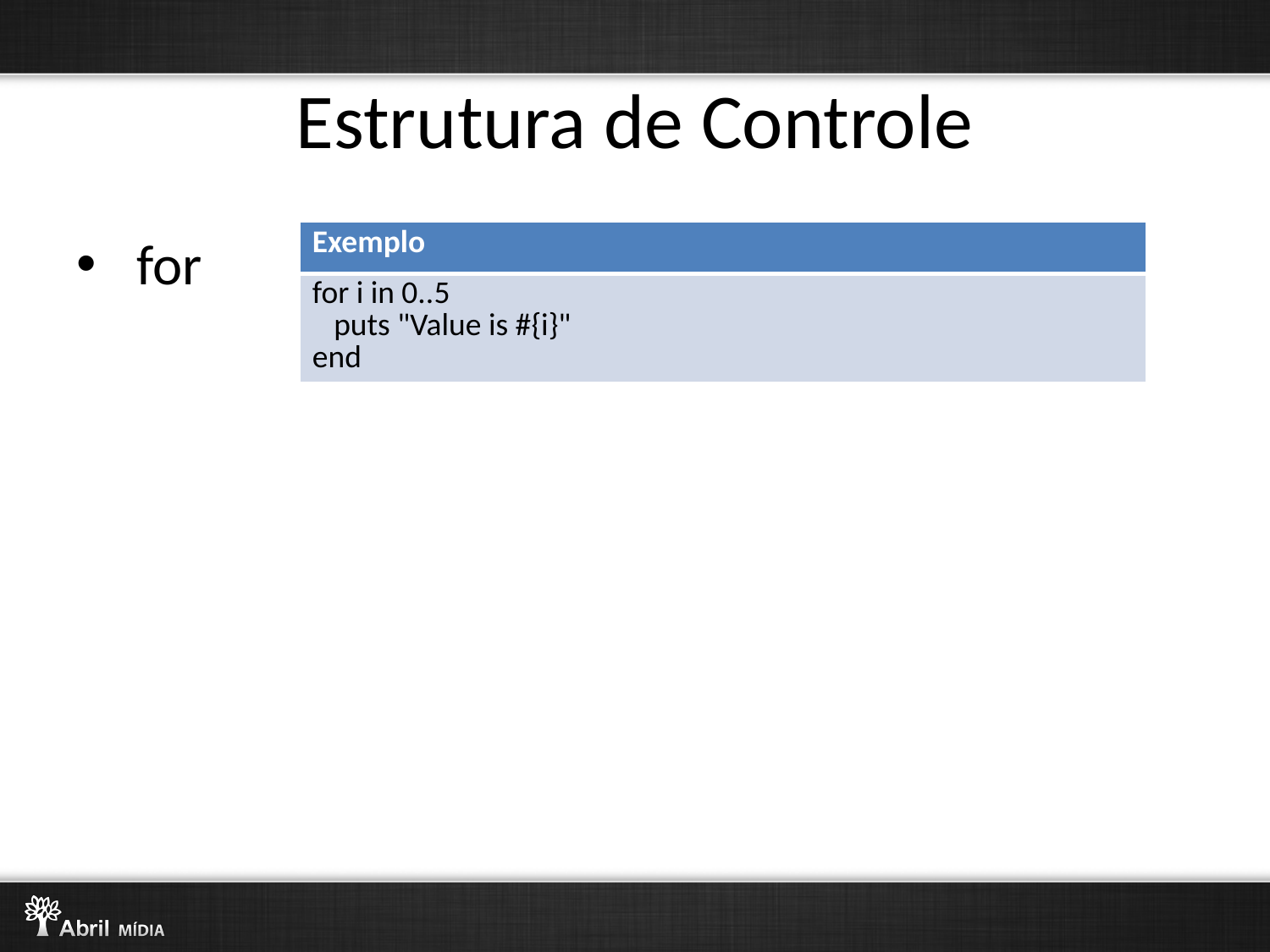

# Estrutura de Controle
 for

| Exemplo |
| --- |
| for i in 0..5 puts "Value is #{i}" end |